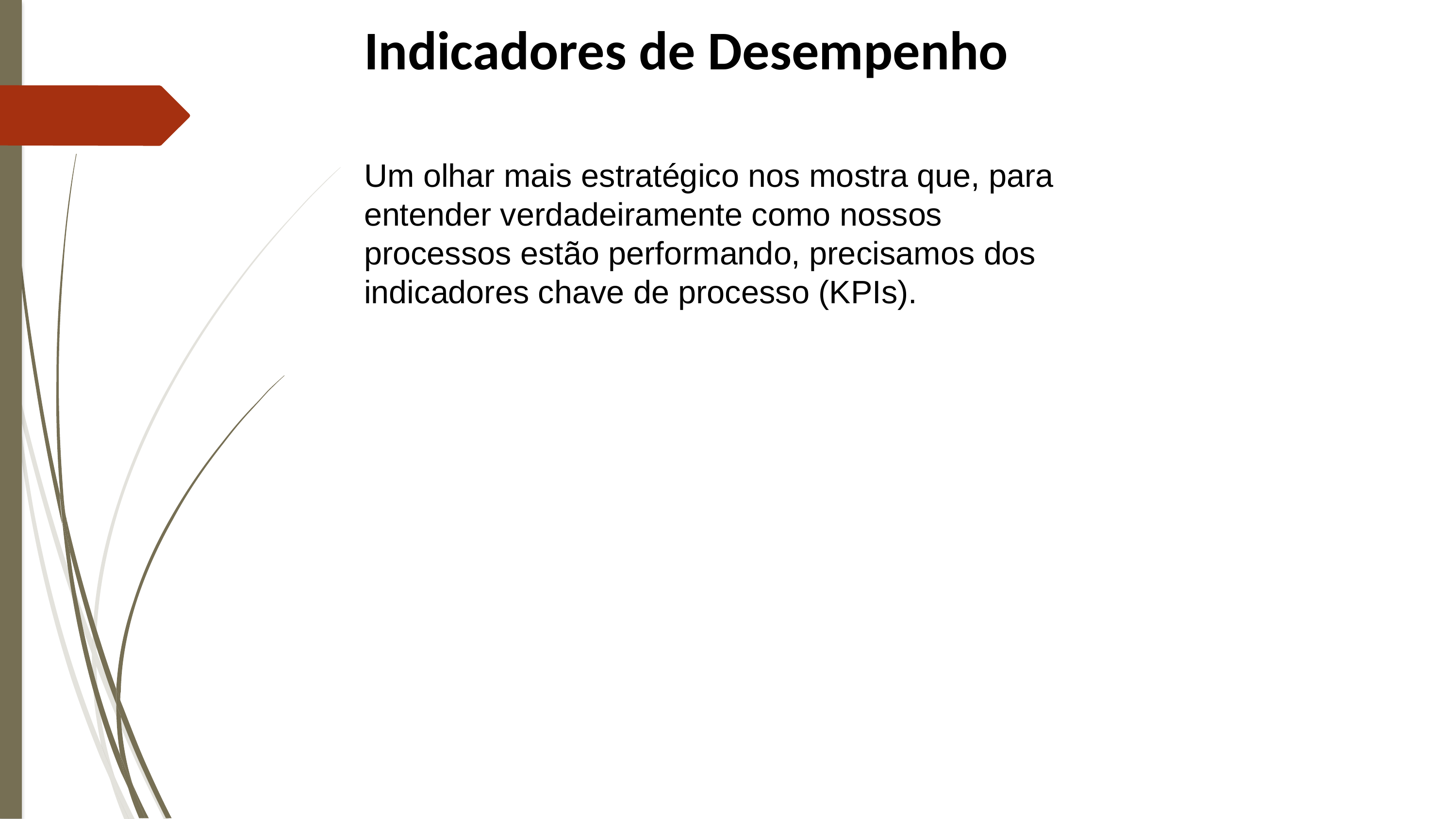

Indicadores de Desempenho
Um olhar mais estratégico nos mostra que, para entender verdadeiramente como nossos
processos estão performando, precisamos dos indicadores chave de processo (KPIs).